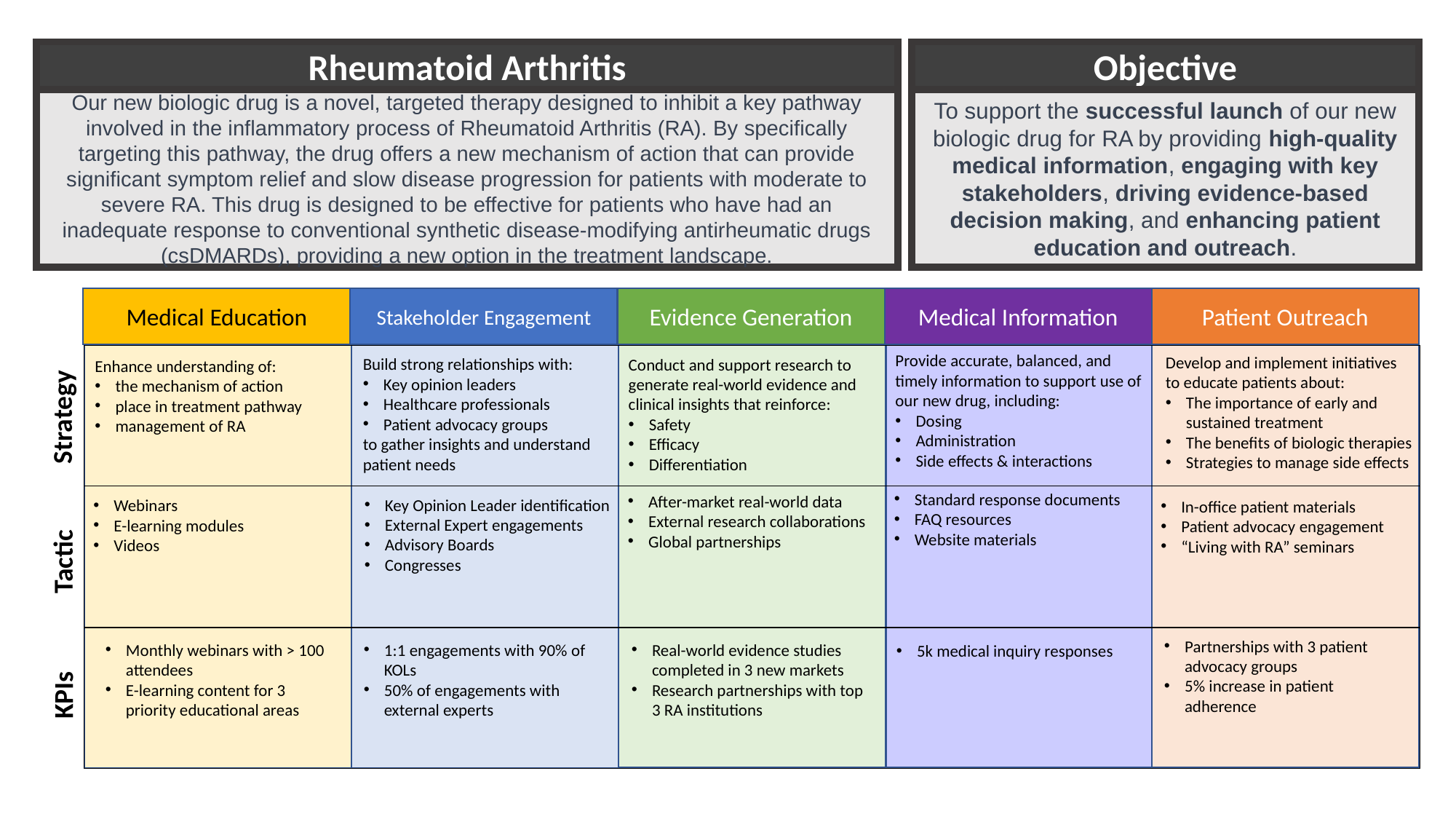

Rheumatoid Arthritis
Objective
Our new biologic drug is a novel, targeted therapy designed to inhibit a key pathway involved in the inflammatory process of Rheumatoid Arthritis (RA). By specifically targeting this pathway, the drug offers a new mechanism of action that can provide significant symptom relief and slow disease progression for patients with moderate to severe RA. This drug is designed to be effective for patients who have had an inadequate response to conventional synthetic disease-modifying antirheumatic drugs (csDMARDs), providing a new option in the treatment landscape.
To support the successful launch of our new biologic drug for RA by providing high-quality medical information, engaging with key stakeholders, driving evidence-based decision making, and enhancing patient education and outreach.
Stakeholder Engagement
Evidence Generation
Medical Information

Patient Outreach
Medical Education

Provide accurate, balanced, and timely information to support use of our new drug, including:
Dosing
Administration
Side effects & interactions

Develop and implement initiatives to educate patients about:
The importance of early and sustained treatment
The benefits of biologic therapies
Strategies to manage side effects
Build strong relationships with:
Key opinion leaders
Healthcare professionals
Patient advocacy groups
to gather insights and understand patient needs
Conduct and support research to generate real-world evidence and clinical insights that reinforce:
Safety
Efficacy
Differentiation
Enhance understanding of:
the mechanism of action
place in treatment pathway
management of RA
Strategy
Standard response documents
FAQ resources
Website materials
After-market real-world data
External research collaborations
Global partnerships

Key Opinion Leader identification
External Expert engagements
Advisory Boards
Congresses
Webinars
E-learning modules
Videos
In-office patient materials
Patient advocacy engagement
“Living with RA” seminars
Tactic

Partnerships with 3 patient advocacy groups
5% increase in patient adherence
Monthly webinars with > 100 attendees
E-learning content for 3 priority educational areas
1:1 engagements with 90% of KOLs
50% of engagements with external experts
Real-world evidence studies completed in 3 new markets
Research partnerships with top 3 RA institutions
5k medical inquiry responses
KPIs